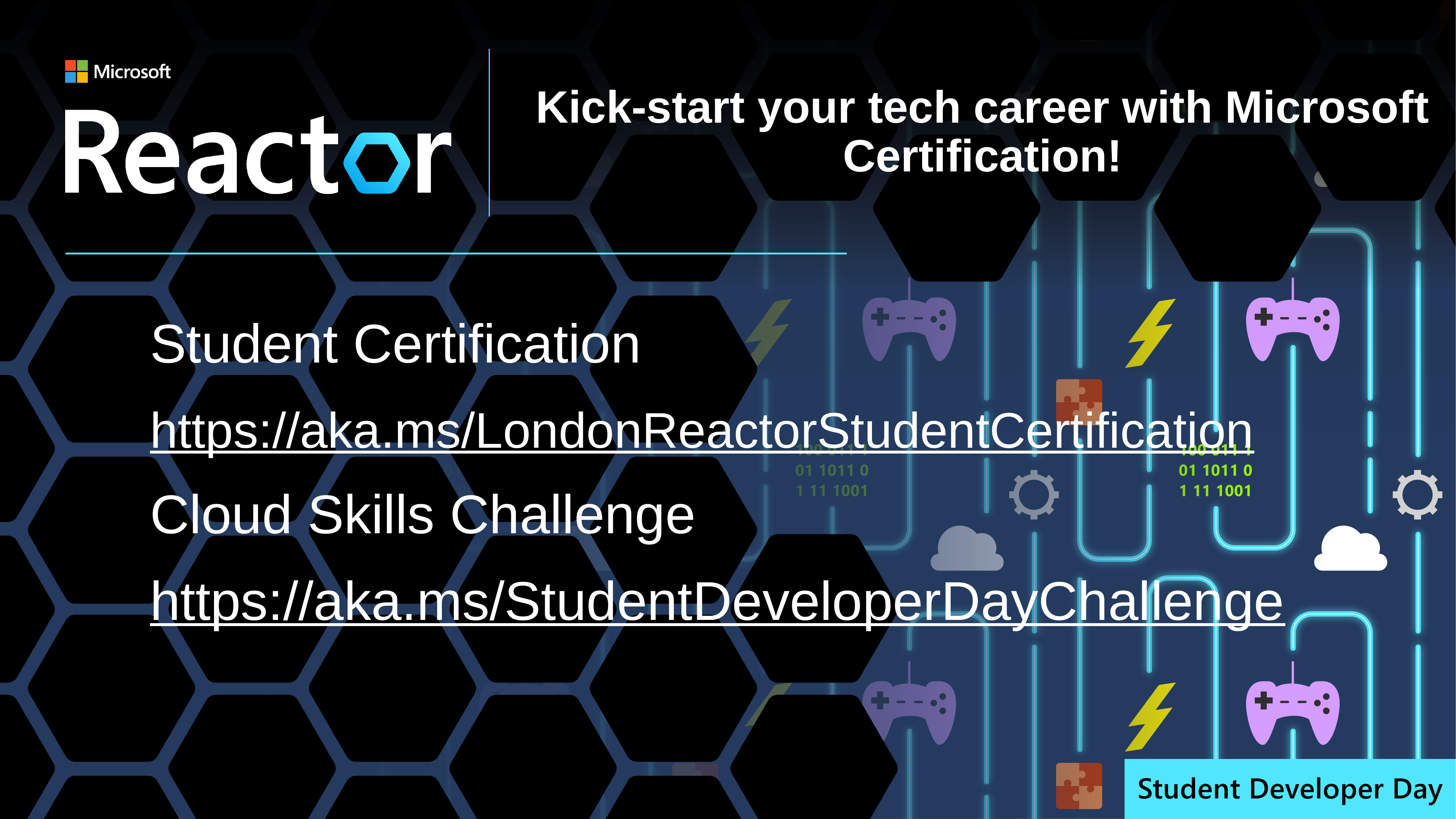

# Kick-start your tech career with Microsoft Certification!
Student Certification
https://aka.ms/LondonReactorStudentCertification
Cloud Skills Challenge
https://aka.ms/StudentDeveloperDayChallenge